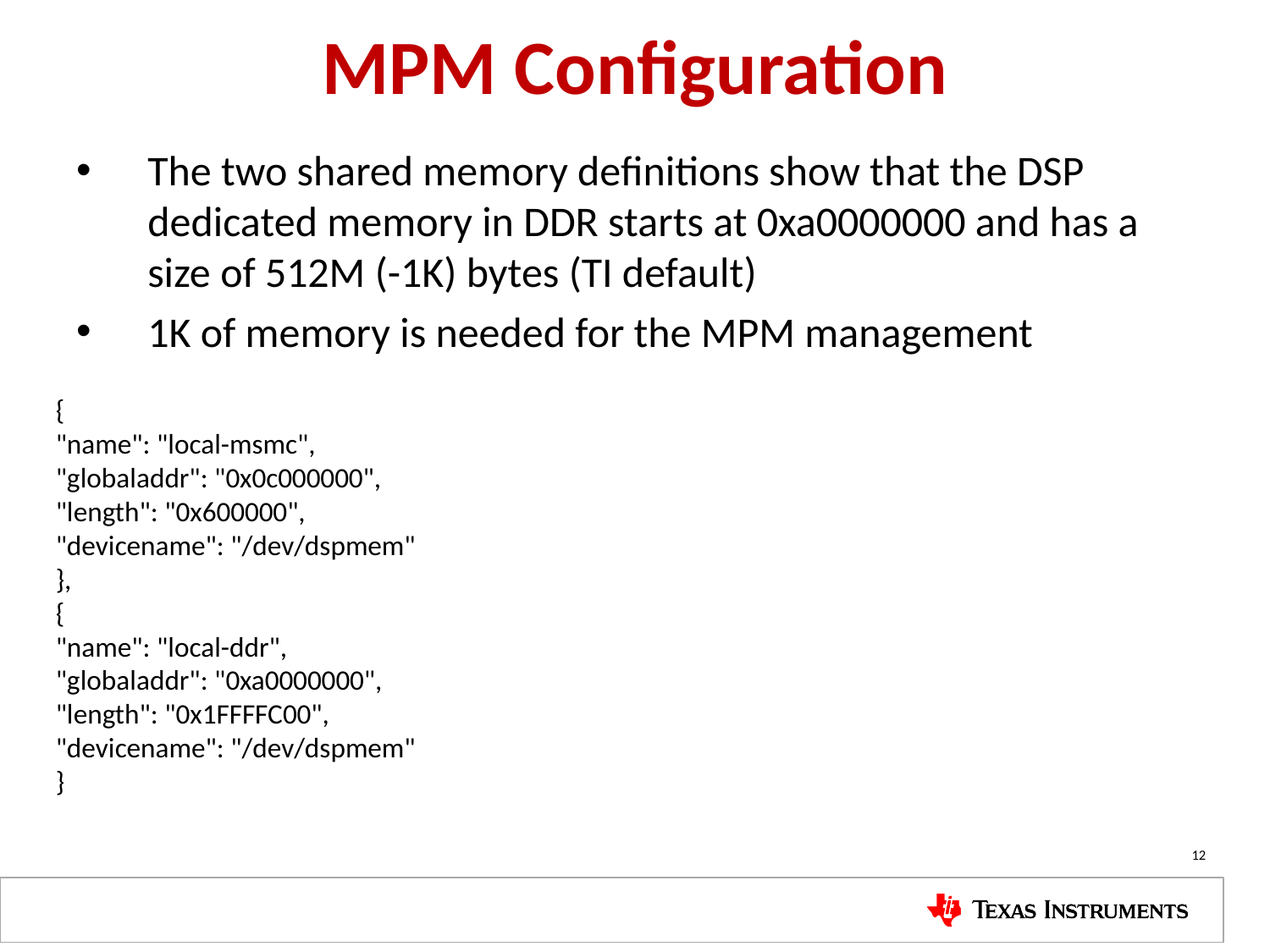

# MPM Configuration
The two shared memory definitions show that the DSP dedicated memory in DDR starts at 0xa0000000 and has a size of 512M (-1K) bytes (TI default)
1K of memory is needed for the MPM management
{
"name": "local-msmc",
"globaladdr": "0x0c000000",
"length": "0x600000",
"devicename": "/dev/dspmem"
},
{
"name": "local-ddr",
"globaladdr": "0xa0000000",
"length": "0x1FFFFC00",
"devicename": "/dev/dspmem"
}
12